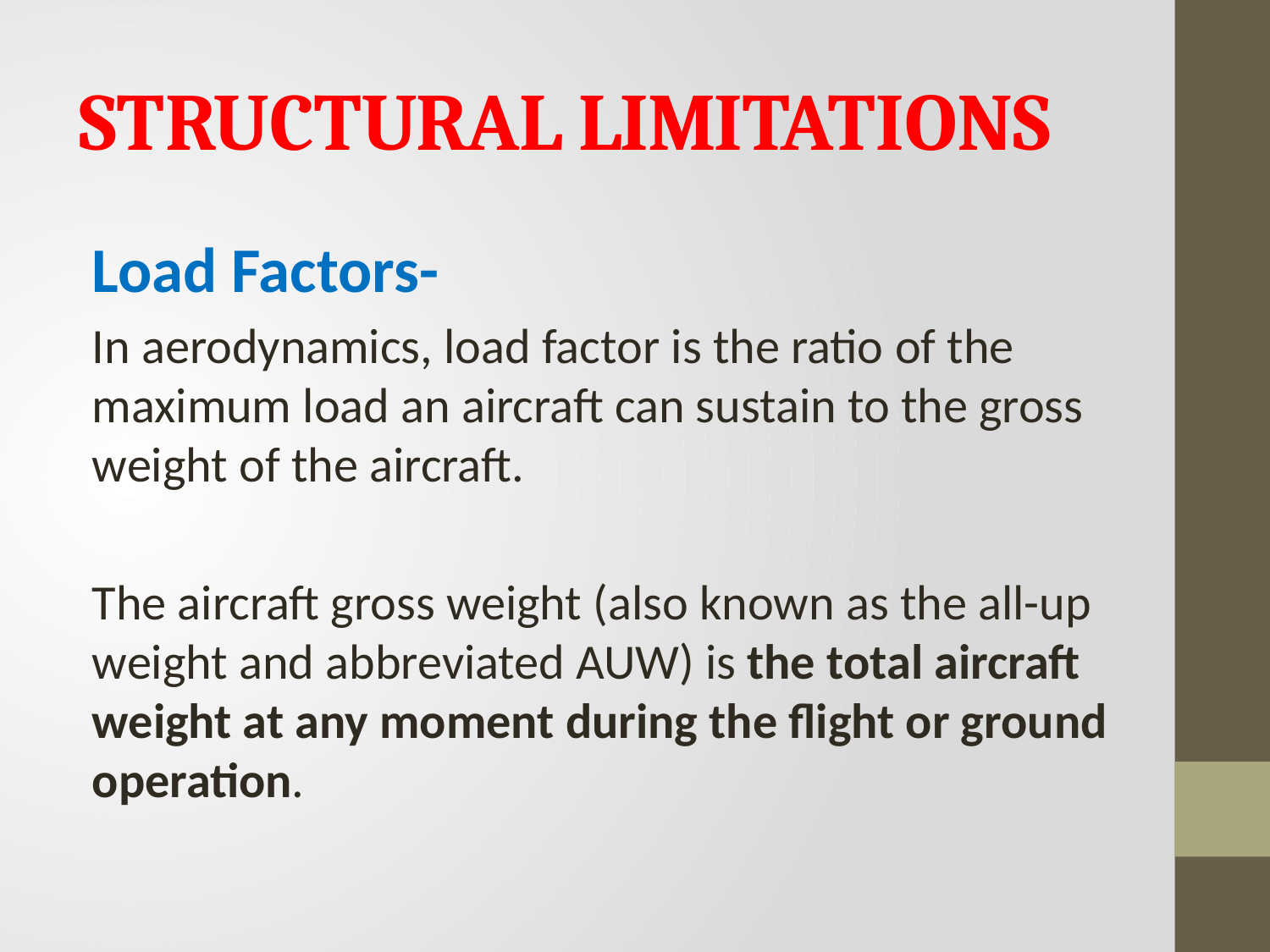

# STRUCTURAL LIMITATIONS
Load Factors-
In aerodynamics, load factor is the ratio of the maximum load an aircraft can sustain to the gross weight of the aircraft.

The aircraft gross weight (also known as the all-up weight and abbreviated AUW) is the total aircraft weight at any moment during the flight or ground operation.